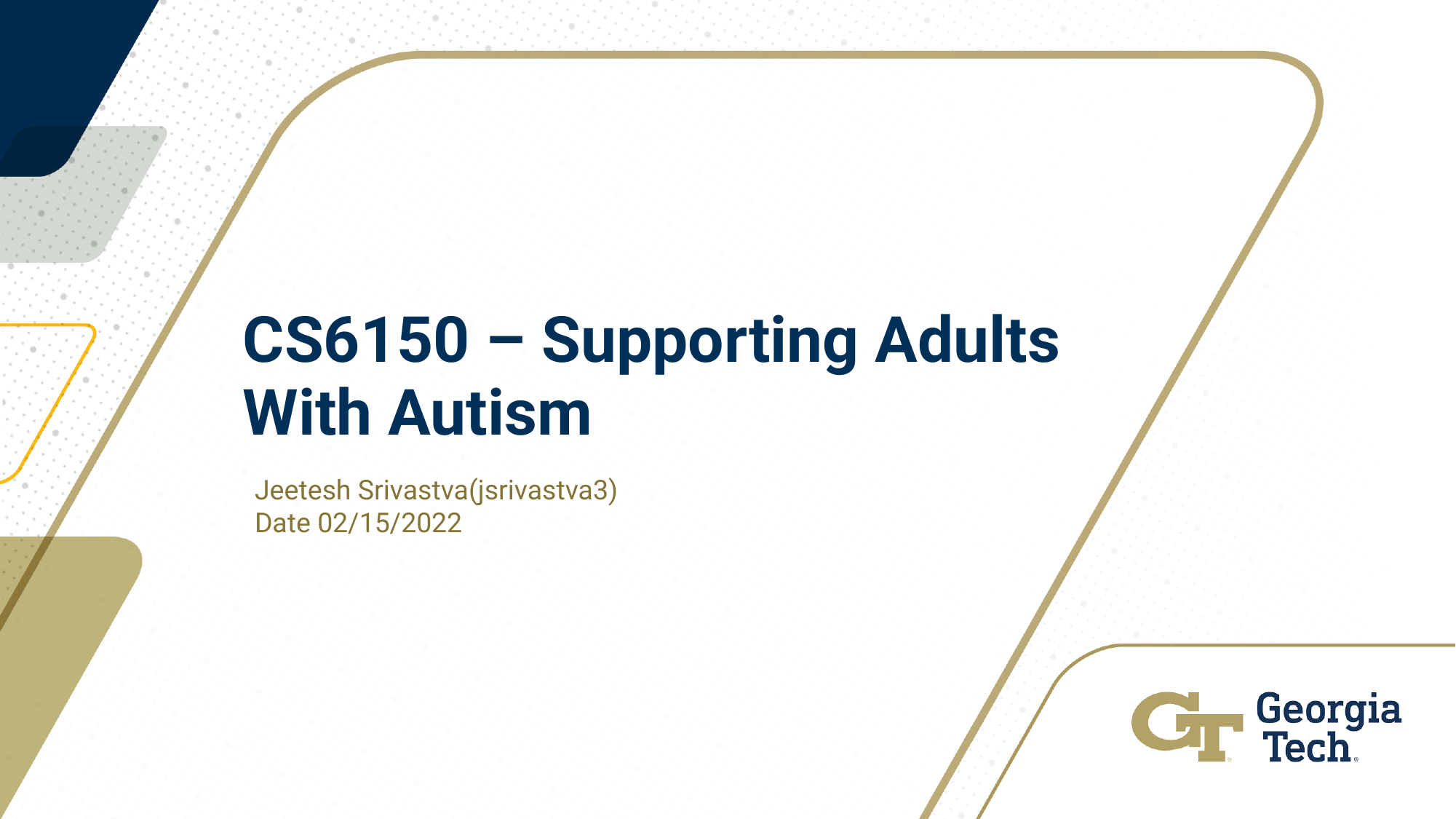

# CS6150 – Supporting Adults With Autism
Jeetesh Srivastva(jsrivastva3)
Date 02/15/2022